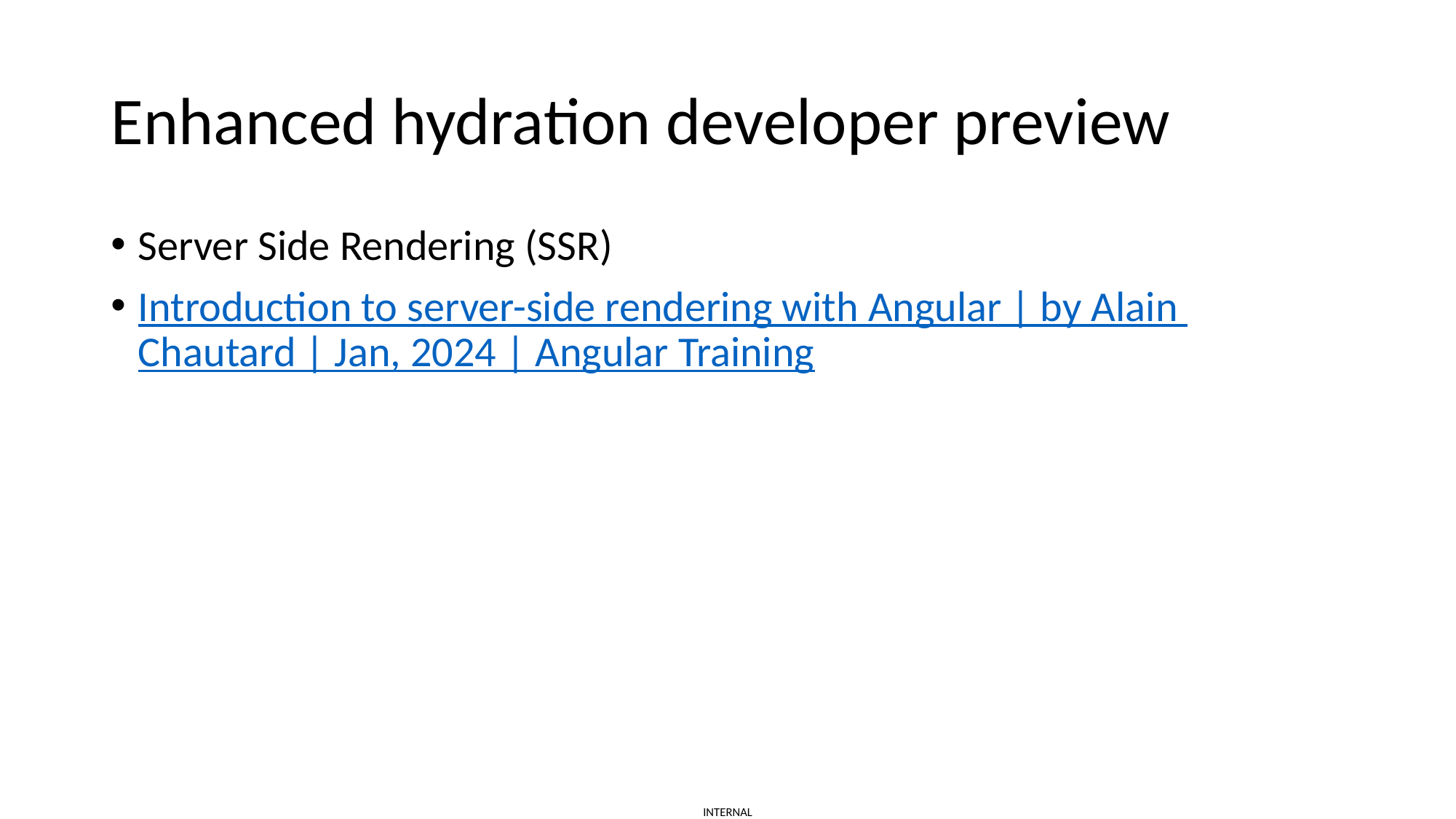

# Enhanced hydration developer preview
Server Side Rendering (SSR)
Introduction to server-side rendering with Angular | by Alain Chautard | Jan, 2024 | Angular Training